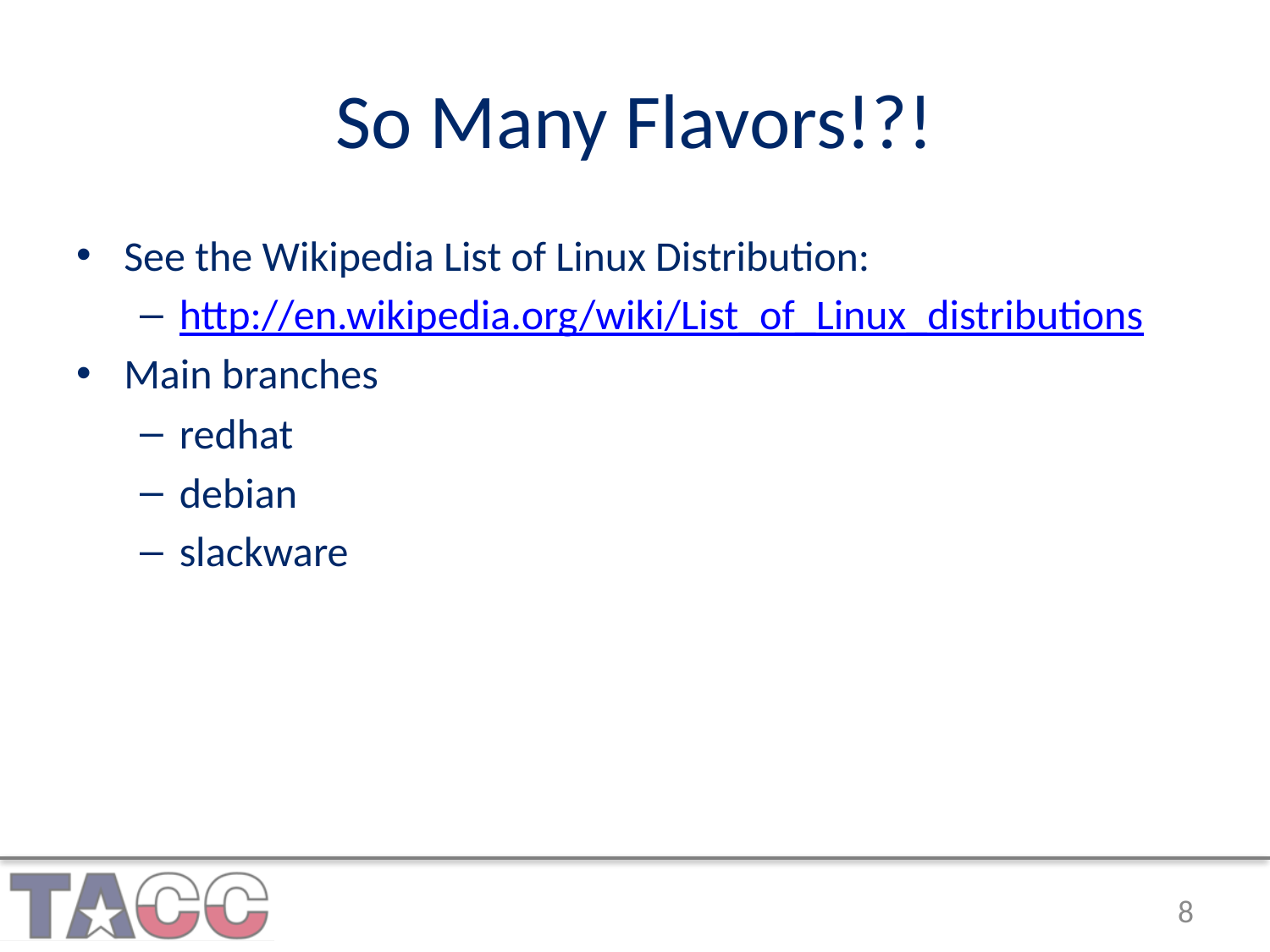

# So Many Flavors!?!
See the Wikipedia List of Linux Distribution:
http://en.wikipedia.org/wiki/List_of_Linux_distributions
Main branches
redhat
debian
slackware